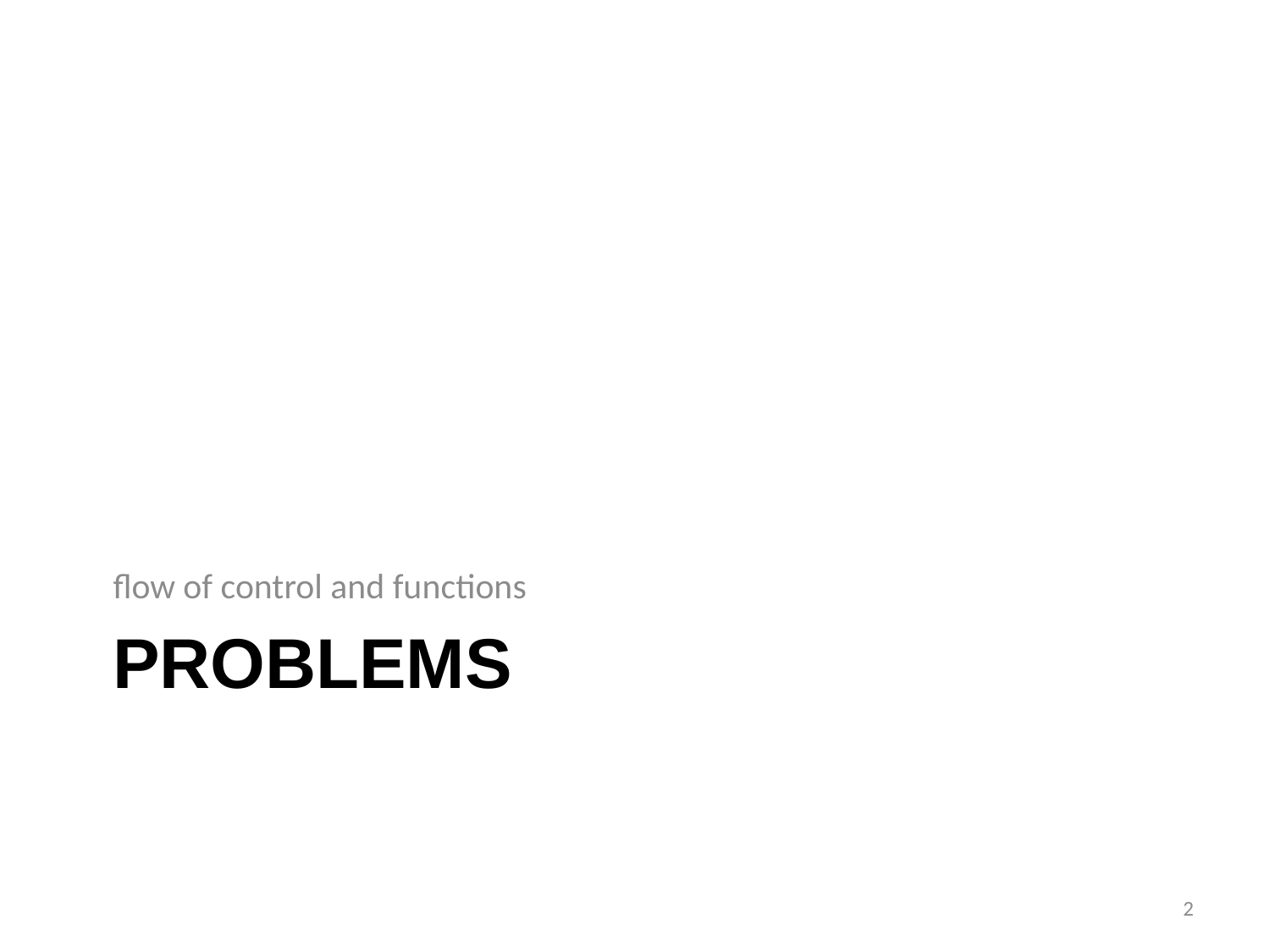

flow of control and functions
# Problems
2